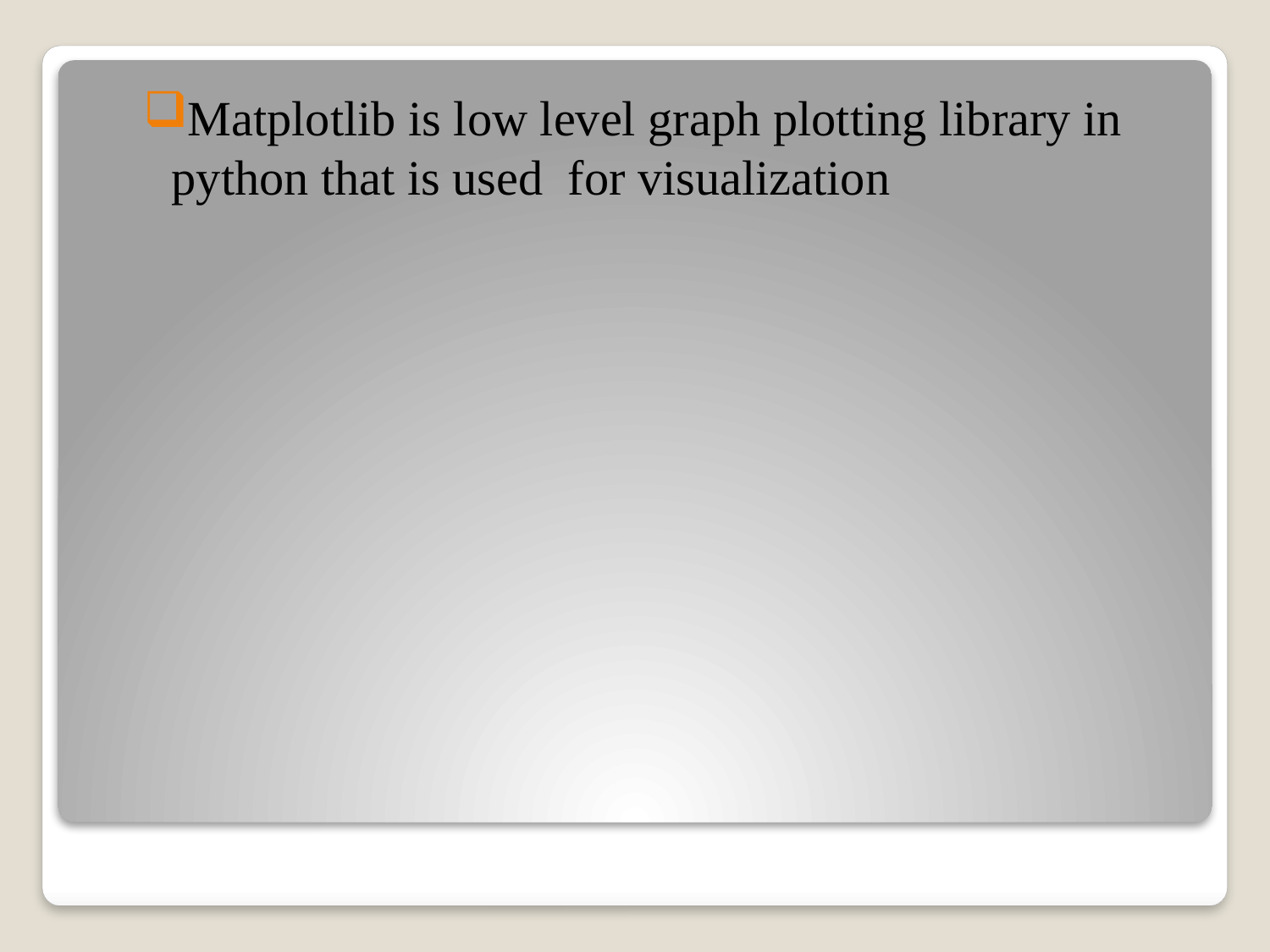

Matplotlib is low level graph plotting library in python that is used  for visualization